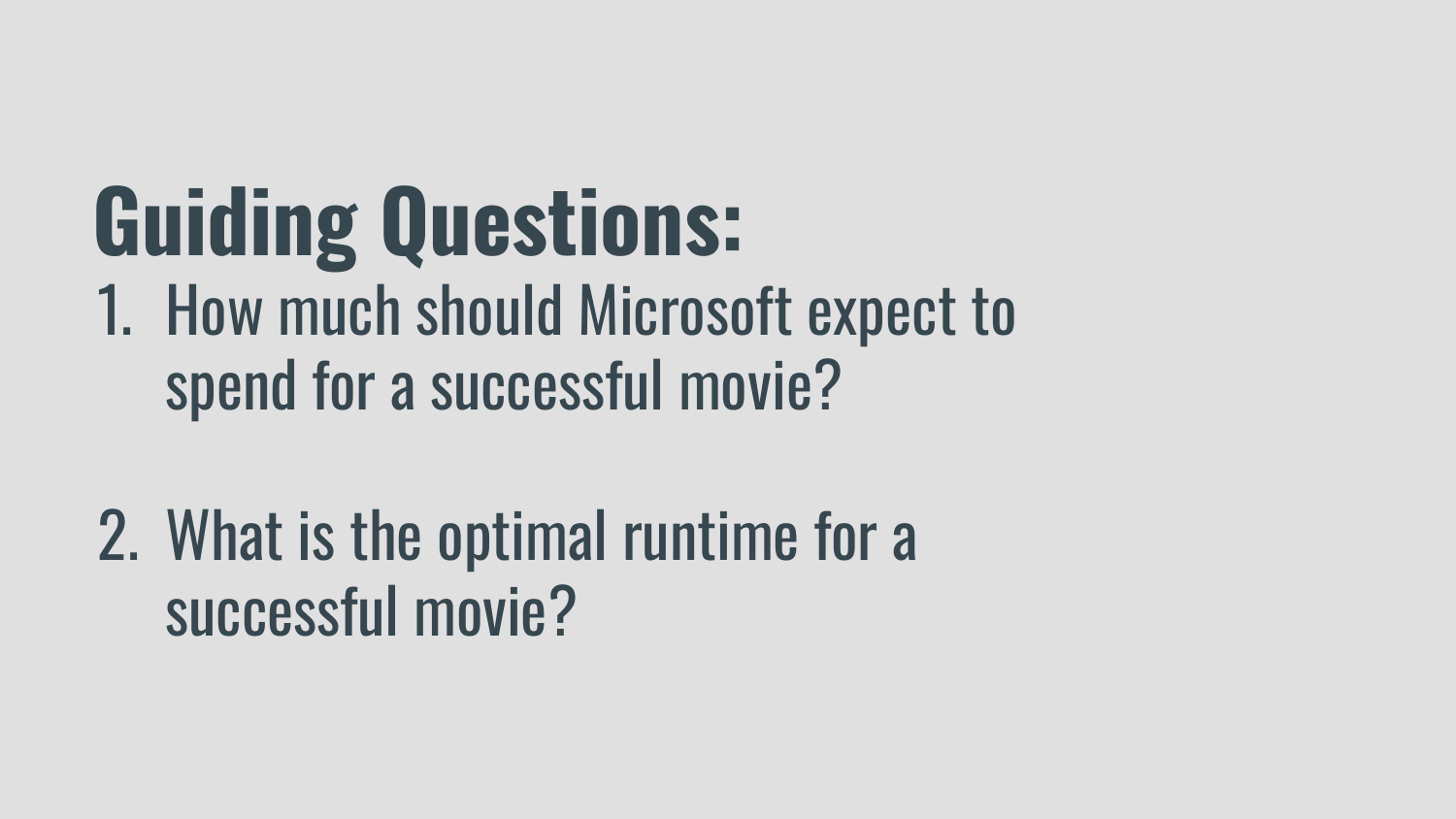

# Guiding Questions:
How much should Microsoft expect to spend for a successful movie?

What is the optimal runtime for a successful movie?